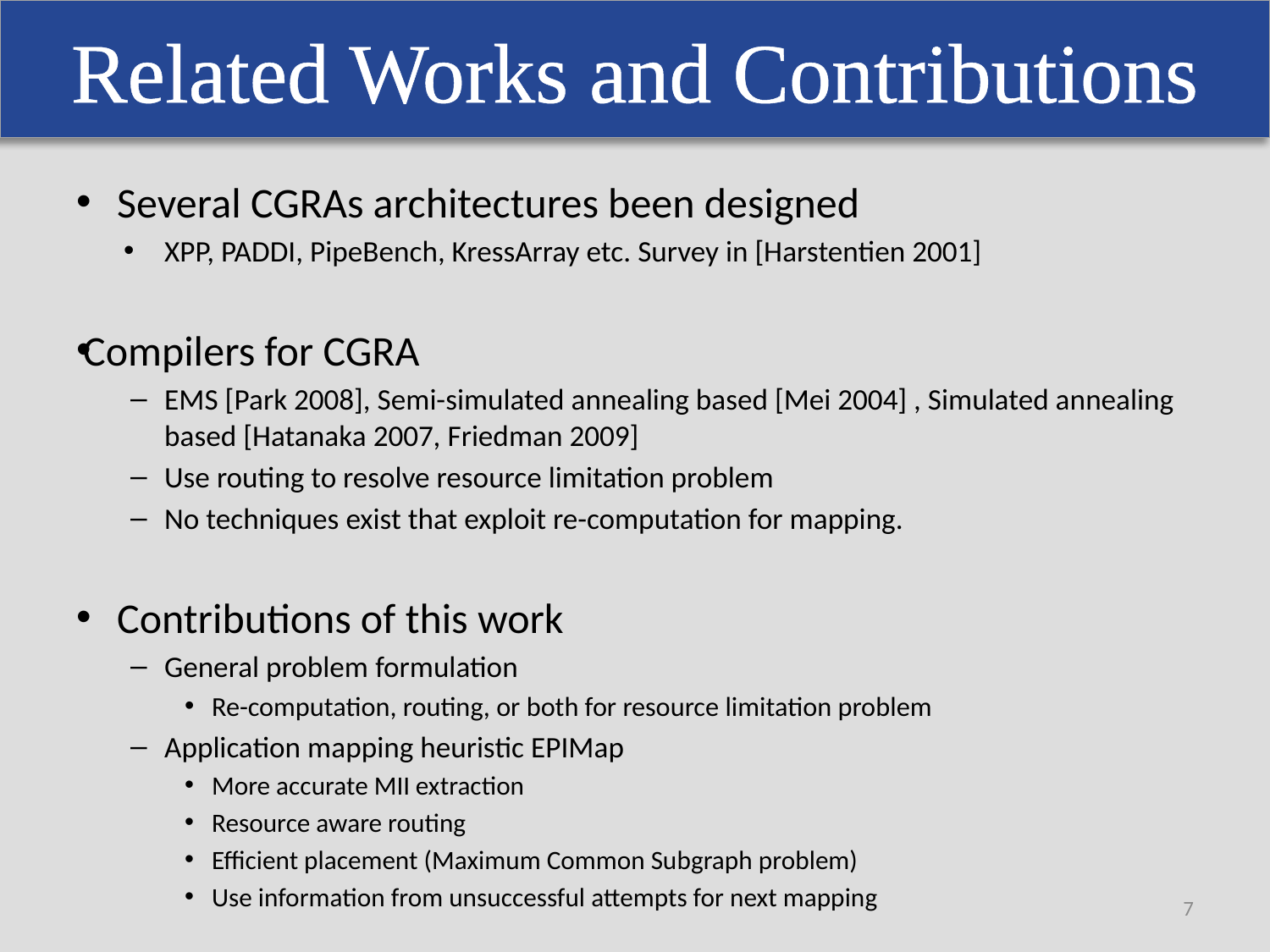

Related Works and Contributions
Several CGRAs architectures been designed
XPP, PADDI, PipeBench, KressArray etc. Survey in [Harstentien 2001]

Compilers for CGRA
EMS [Park 2008], Semi-simulated annealing based [Mei 2004] , Simulated annealing based [Hatanaka 2007, Friedman 2009]
Use routing to resolve resource limitation problem
No techniques exist that exploit re-computation for mapping.

Contributions of this work
General problem formulation
Re-computation, routing, or both for resource limitation problem
Application mapping heuristic EPIMap
More accurate MII extraction
Resource aware routing
Efficient placement (Maximum Common Subgraph problem)
Use information from unsuccessful attempts for next mapping
7